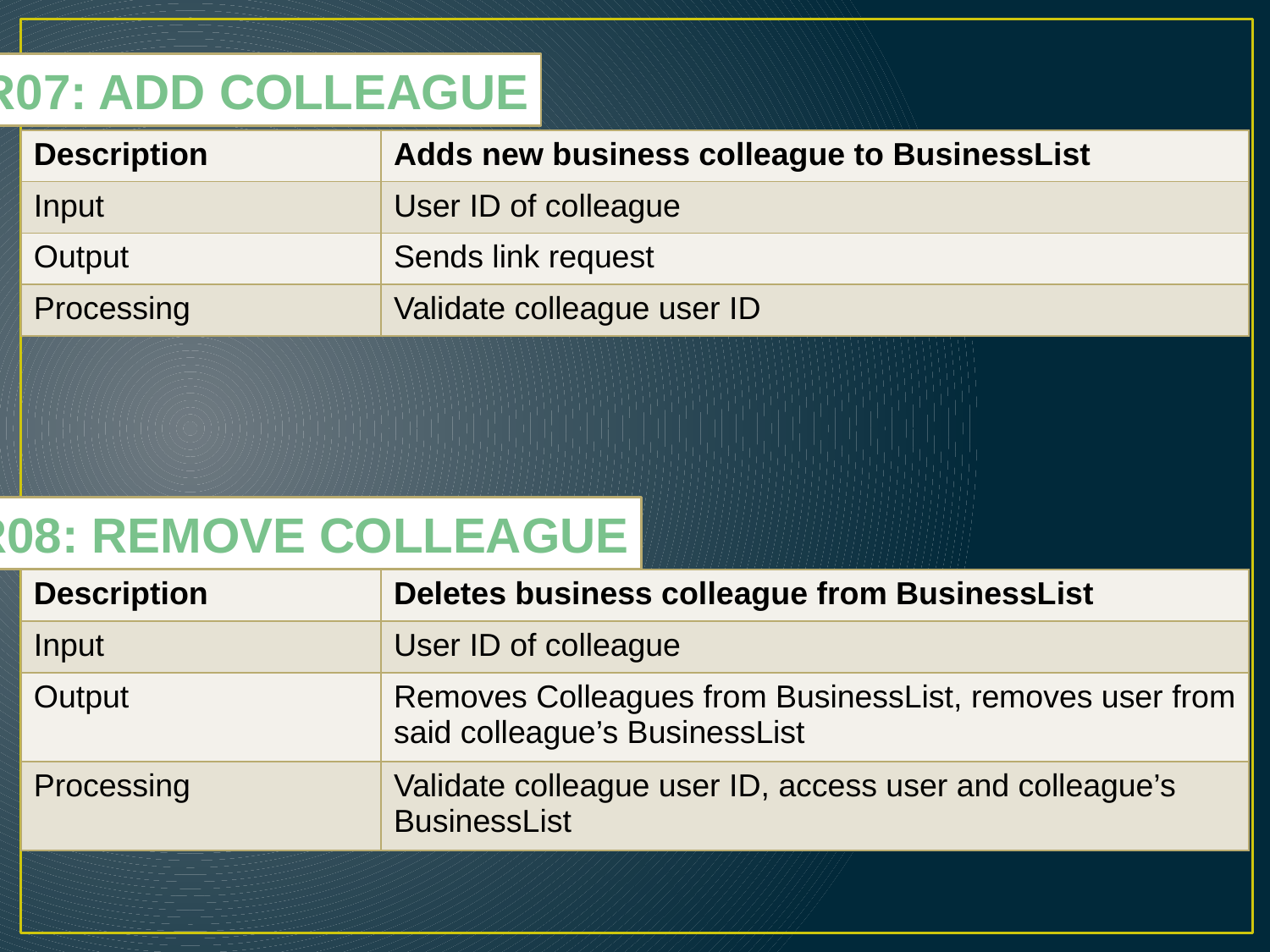

R07: Add Colleague
| Description | Adds new business colleague to BusinessList |
| --- | --- |
| Input | User ID of colleague |
| Output | Sends link request |
| Processing | Validate colleague user ID |
R08: Remove Colleague
| Description | Deletes business colleague from BusinessList |
| --- | --- |
| Input | User ID of colleague |
| Output | Removes Colleagues from BusinessList, removes user from said colleague’s BusinessList |
| Processing | Validate colleague user ID, access user and colleague’s BusinessList |